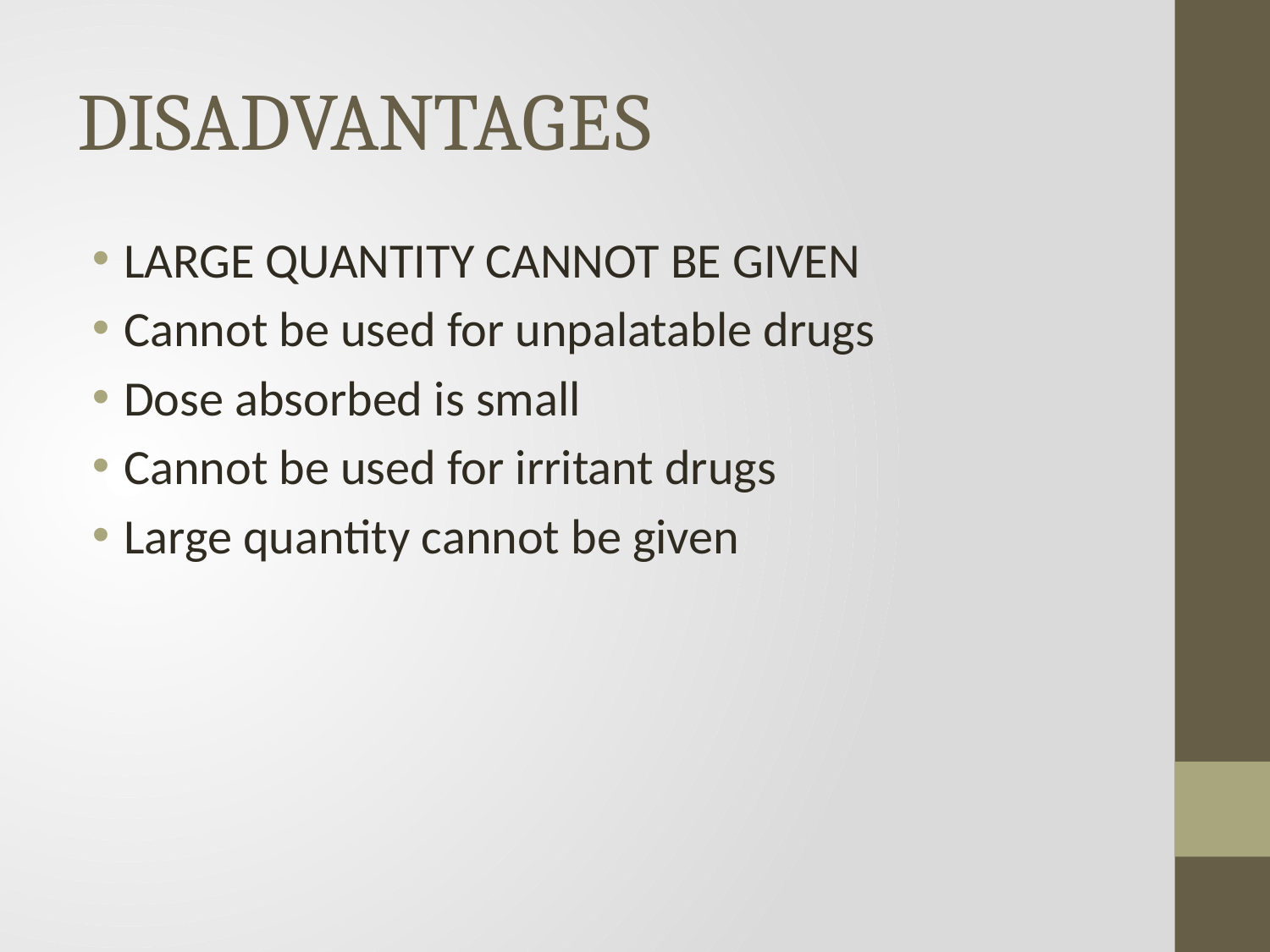

# DISADVANTAGES
LARGE QUANTITY CANNOT BE GIVEN
Cannot be used for unpalatable drugs
Dose absorbed is small
Cannot be used for irritant drugs
Large quantity cannot be given